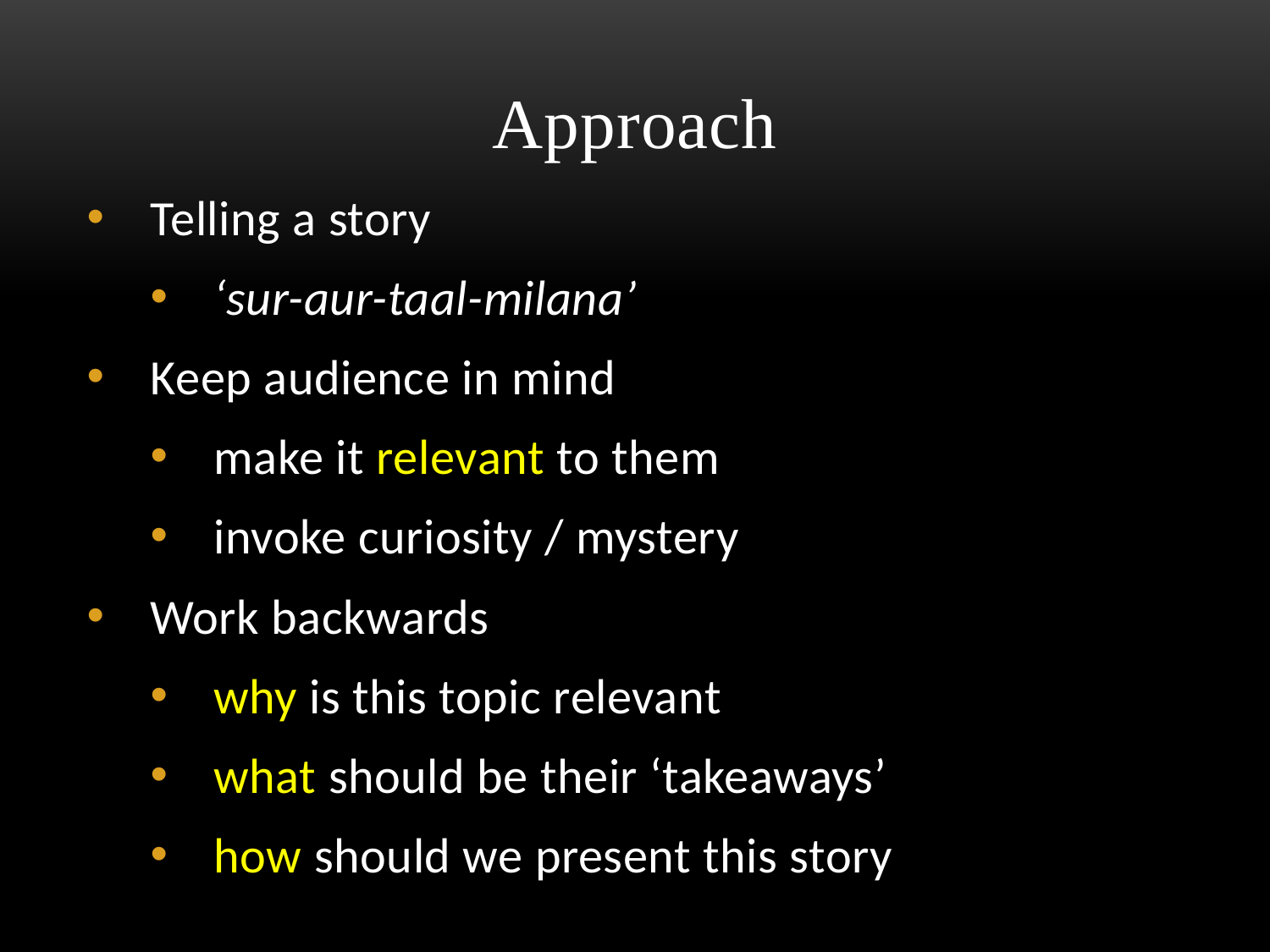

# Approach
Telling a story
‘sur-aur-taal-milana’
Keep audience in mind
make it relevant to them
invoke curiosity / mystery
Work backwards
why is this topic relevant
what should be their ‘takeaways’
how should we present this story